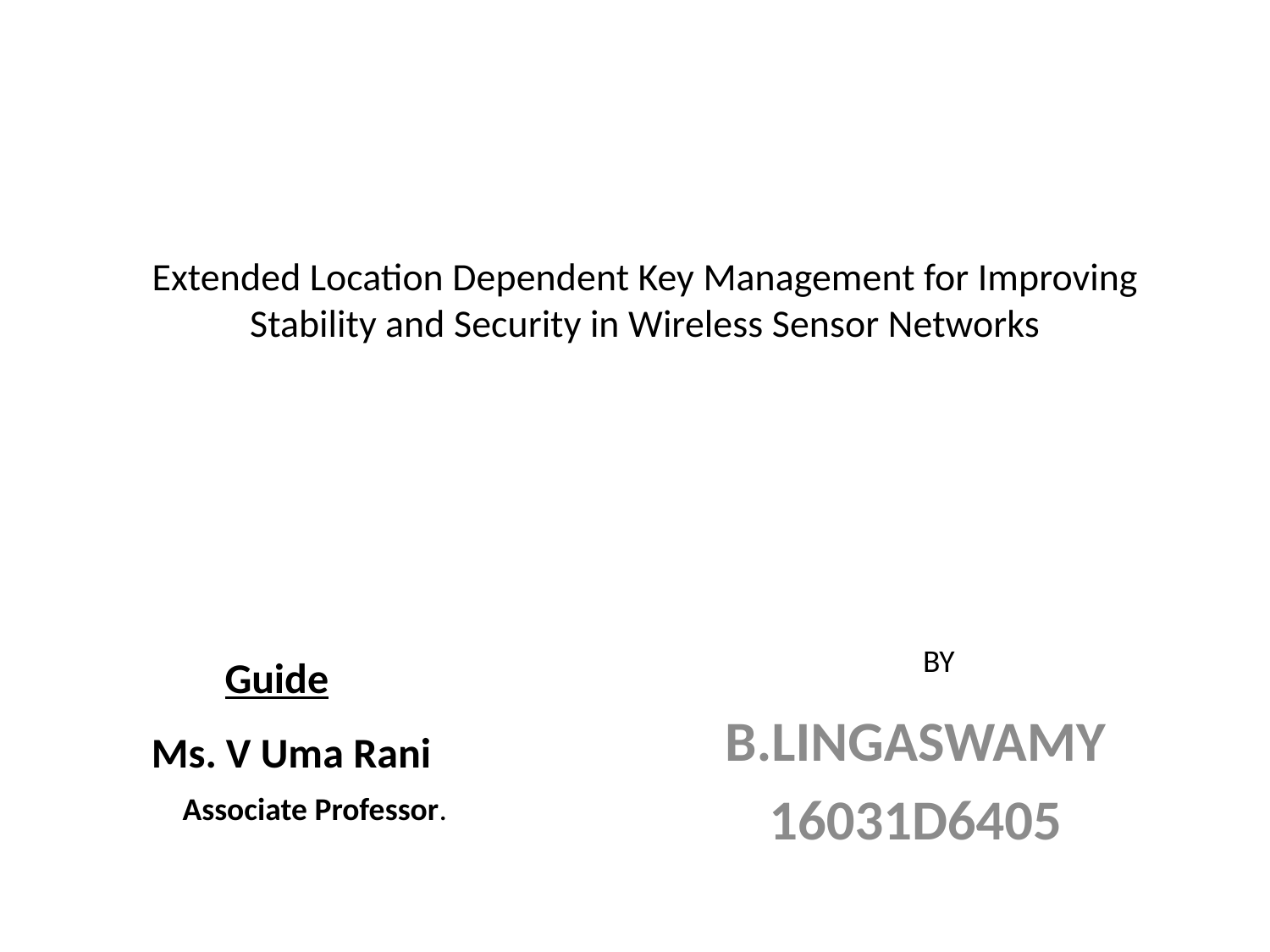

# Extended Location Dependent Key Management for Improving Stability and Security in Wireless Sensor Networks
BY
Guide
B.LINGASWAMY
16031D6405
Ms. V Uma Rani
Associate Professor.